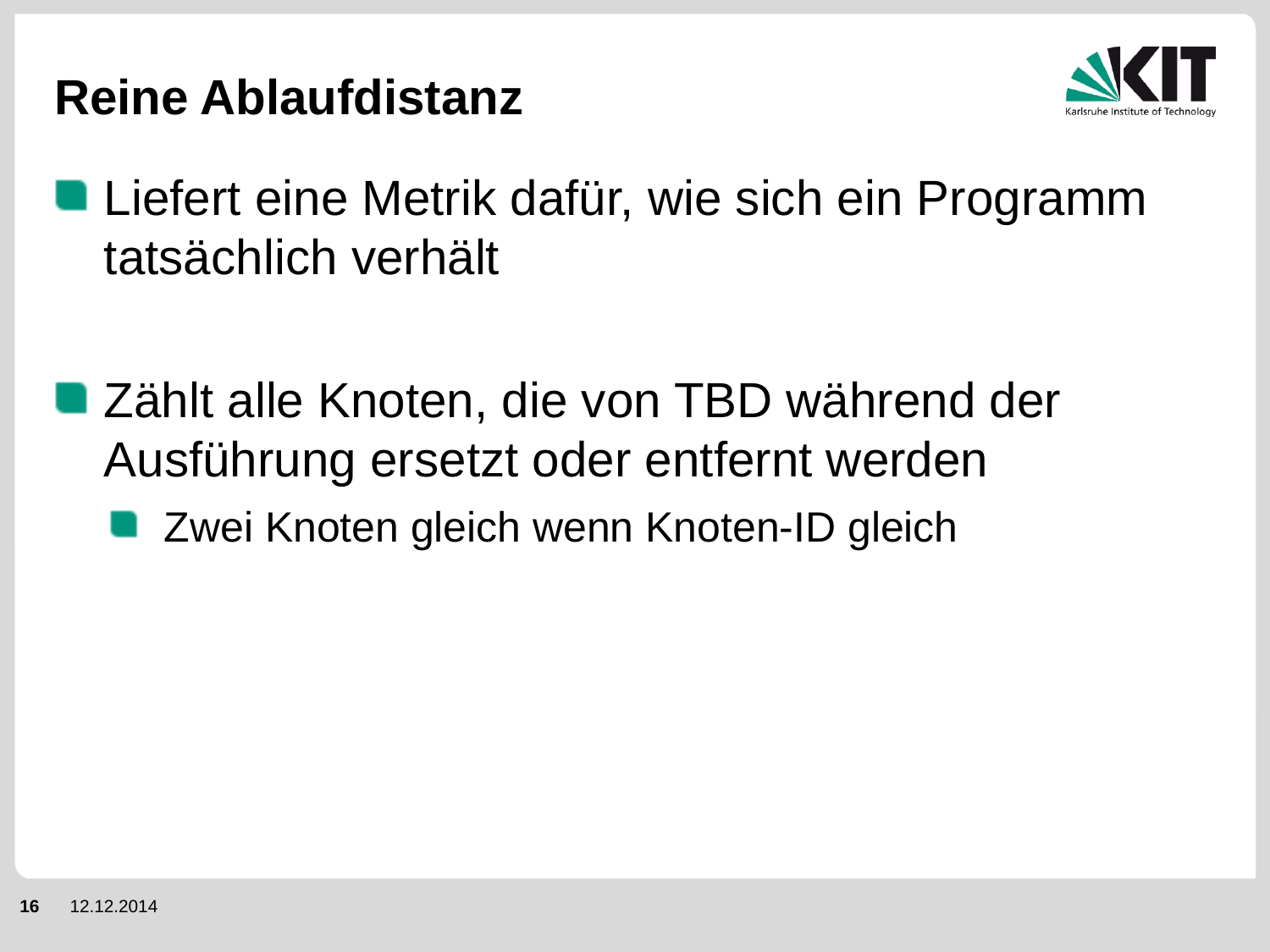

# Reine Ablaufdistanz
Liefert eine Metrik dafür, wie sich ein Programm tatsächlich verhält

Zählt alle Knoten, die von TBD während der Ausführung ersetzt oder entfernt werden
Zwei Knoten gleich wenn Knoten-ID gleich